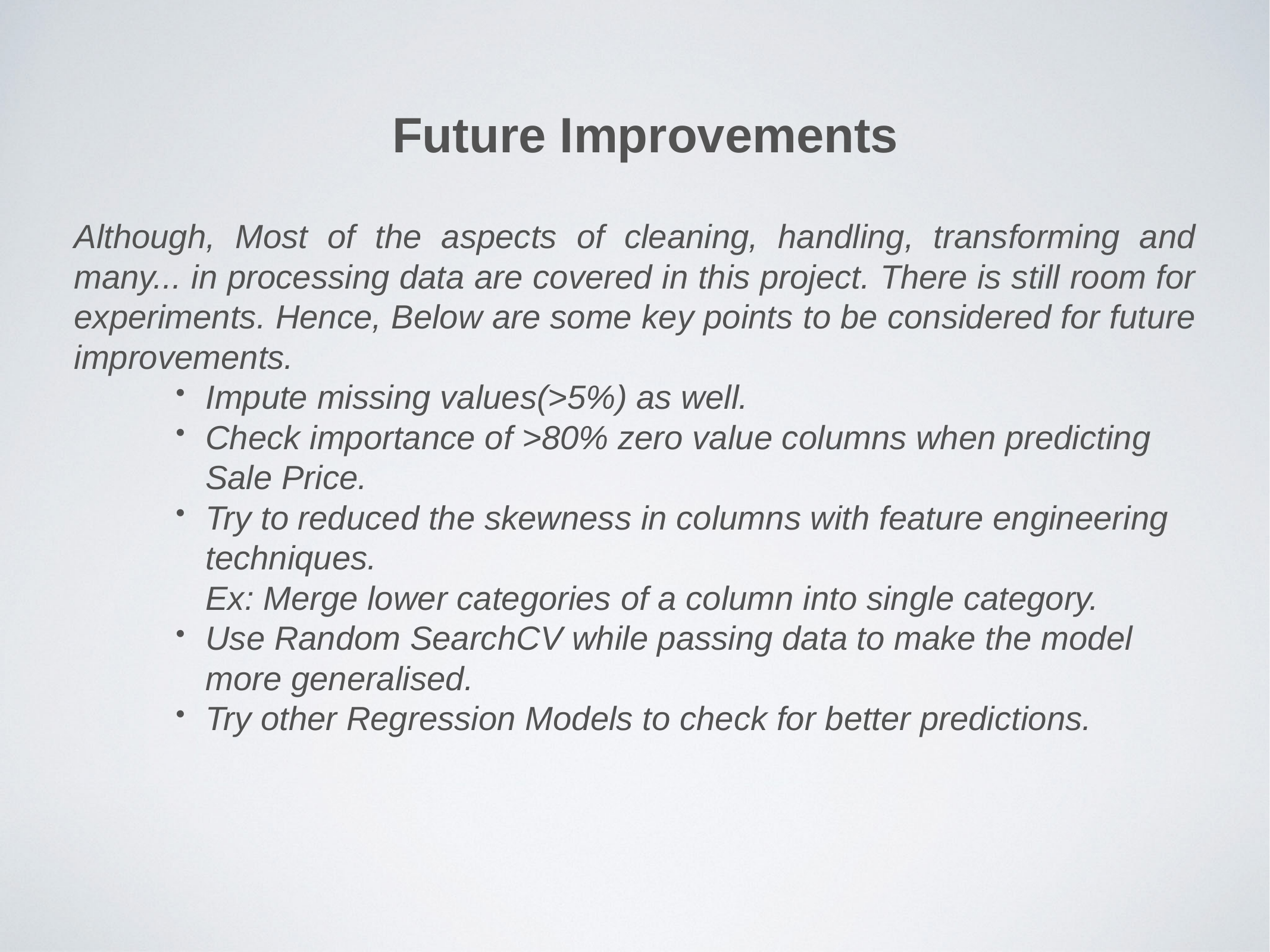

Future Improvements
Although, Most of the aspects of cleaning, handling, transforming and many... in processing data are covered in this project. There is still room for experiments. Hence, Below are some key points to be considered for future improvements.
Impute missing values(>5%) as well.
Check importance of >80% zero value columns when predicting Sale Price.
Try to reduced the skewness in columns with feature engineering techniques.
Ex: Merge lower categories of a column into single category.
Use Random SearchCV while passing data to make the model more generalised.
Try other Regression Models to check for better predictions.